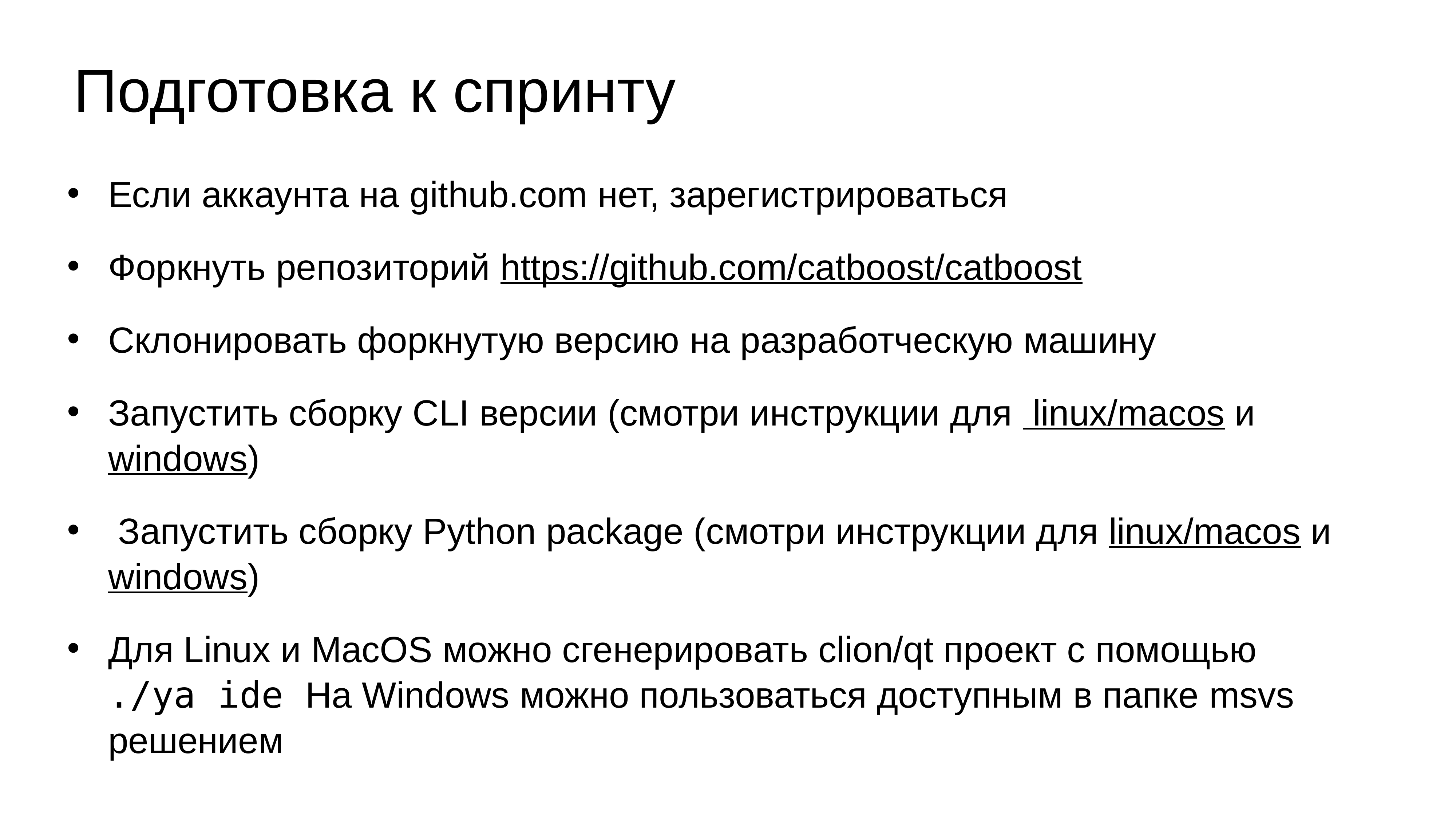

# Подготовка к спринту
Если аккаунта на github.com нет, зарегистрироваться
Форкнуть репозиторий https://github.com/catboost/catboost
Склонировать форкнутую версию на разработческую машину
Запустить сборку CLI версии (смотри инструкции для  linux/macos и windows)
 Запустить сборку Python package (смотри инструкции для linux/macos и windows)
Для Linux и MacOS можно сгенерировать clion/qt проект с помощью
./ya ide На Windows можно пользоваться доступным в папке msvs решением